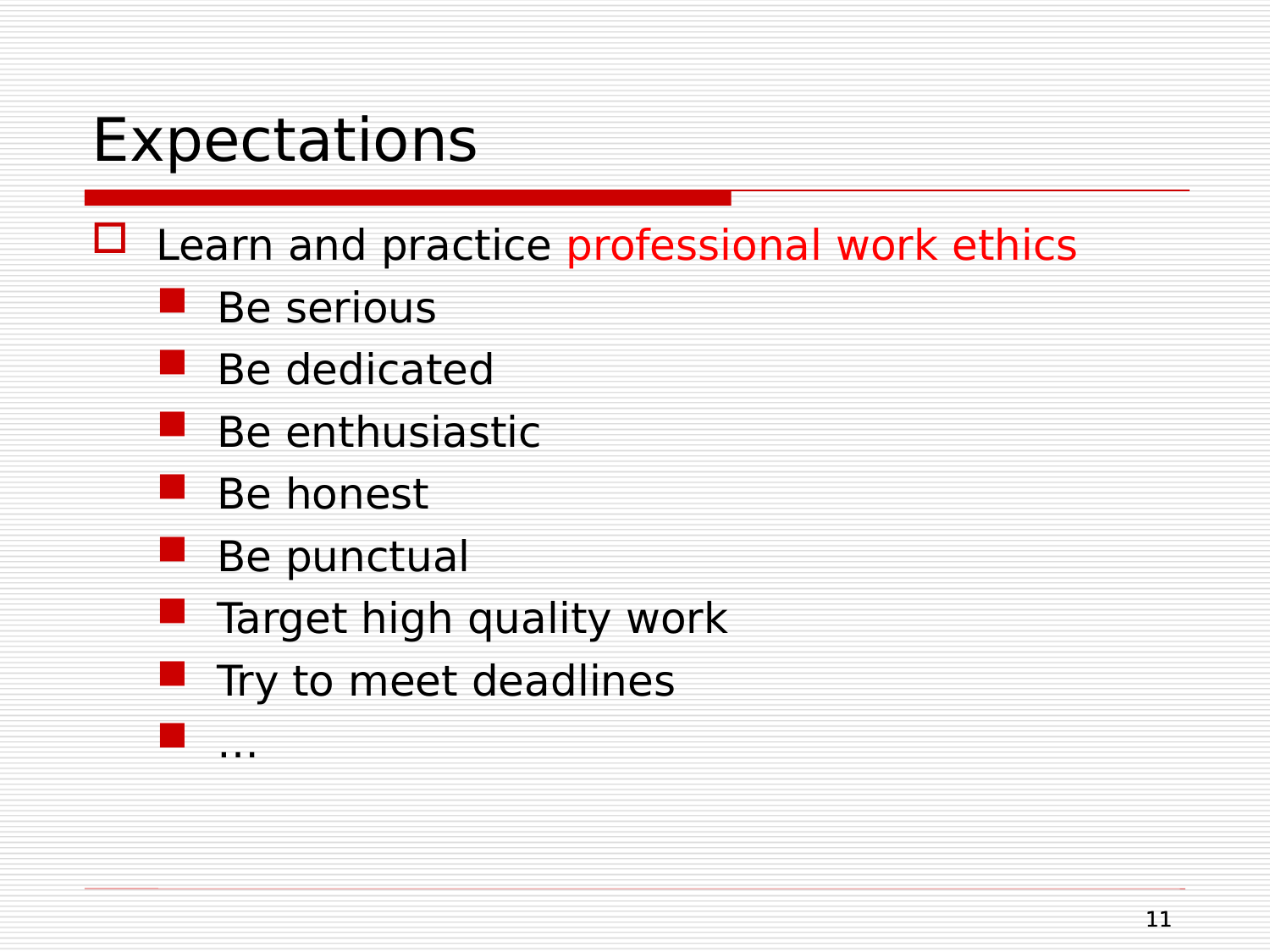

Expectations
Learn and practice professional work ethics
Be serious
Be dedicated
Be enthusiastic
Be honest
Be punctual
Target high quality work
Try to meet deadlines
…
11
11